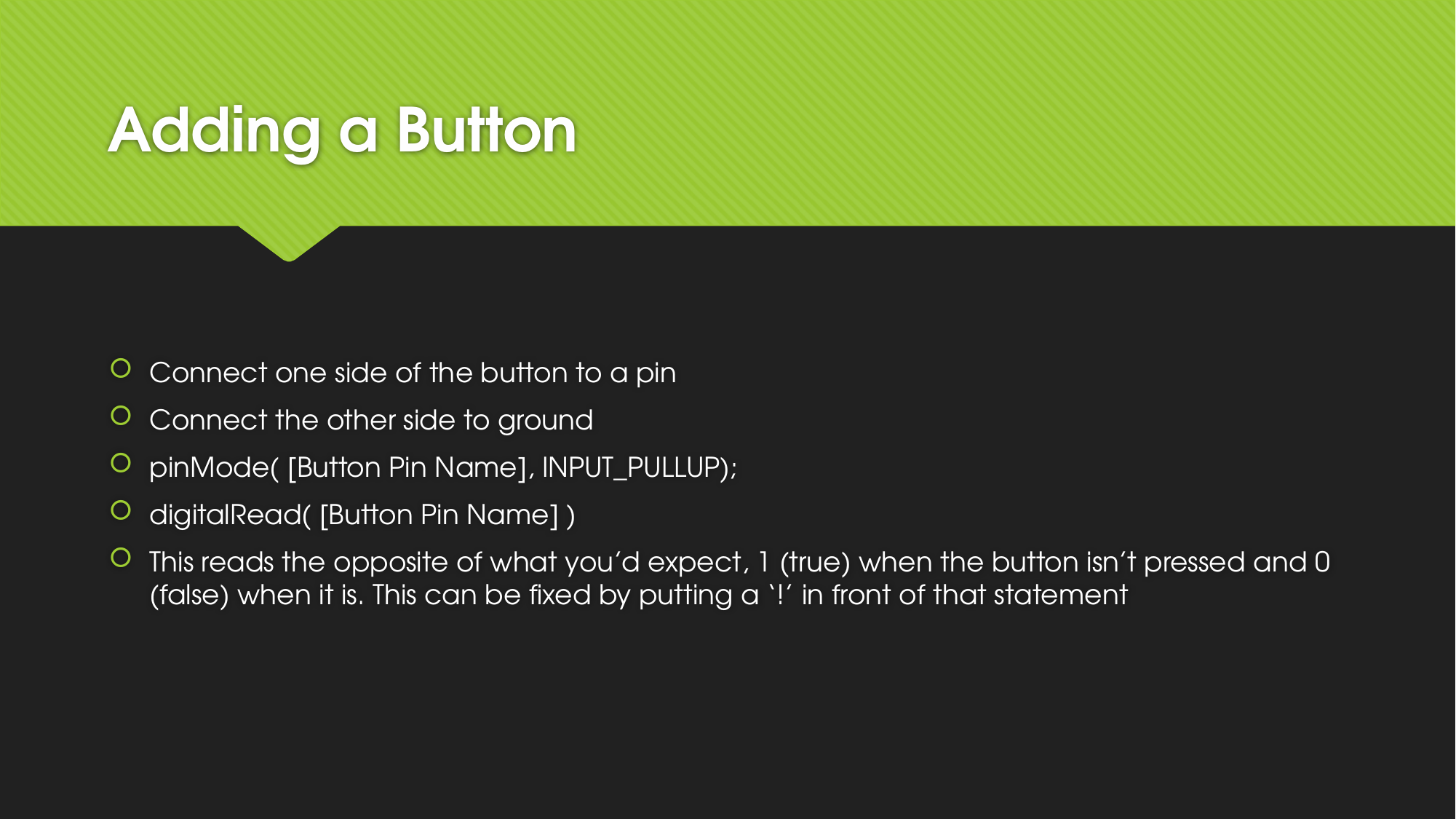

# Adding a Button
Connect one side of the button to a pin
Connect the other side to ground
pinMode( [Button Pin Name], INPUT_PULLUP);
digitalRead( [Button Pin Name] )
This reads the opposite of what you’d expect, 1 (true) when the button isn’t pressed and 0 (false) when it is. This can be fixed by putting a ‘!’ in front of that statement